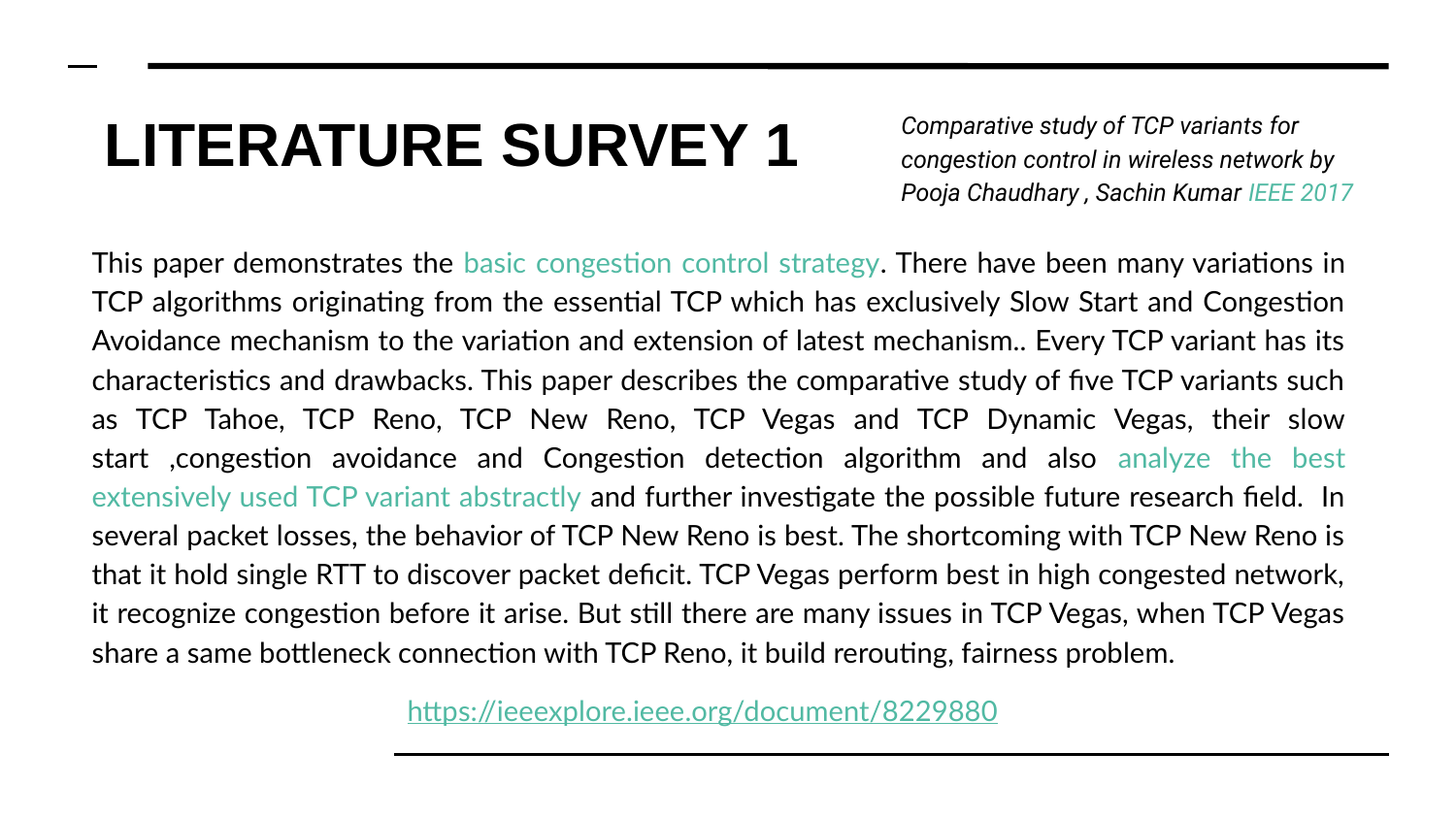

# LITERATURE SURVEY 1
Comparative study of TCP variants for congestion control in wireless network by Pooja Chaudhary , Sachin Kumar IEEE 2017
This paper demonstrates the basic congestion control strategy. There have been many variations in TCP algorithms originating from the essential TCP which has exclusively Slow Start and Congestion Avoidance mechanism to the variation and extension of latest mechanism.. Every TCP variant has its characteristics and drawbacks. This paper describes the comparative study of five TCP variants such as TCP Tahoe, TCP Reno, TCP New Reno, TCP Vegas and TCP Dynamic Vegas, their slow start ,congestion avoidance and Congestion detection algorithm and also analyze the best extensively used TCP variant abstractly and further investigate the possible future research field.  In several packet losses, the behavior of TCP New Reno is best. The shortcoming with TCP New Reno is that it hold single RTT to discover packet deficit. TCP Vegas perform best in high congested network, it recognize congestion before it arise. But still there are many issues in TCP Vegas, when TCP Vegas share a same bottleneck connection with TCP Reno, it build rerouting, fairness problem.
https://ieeexplore.ieee.org/document/8229880